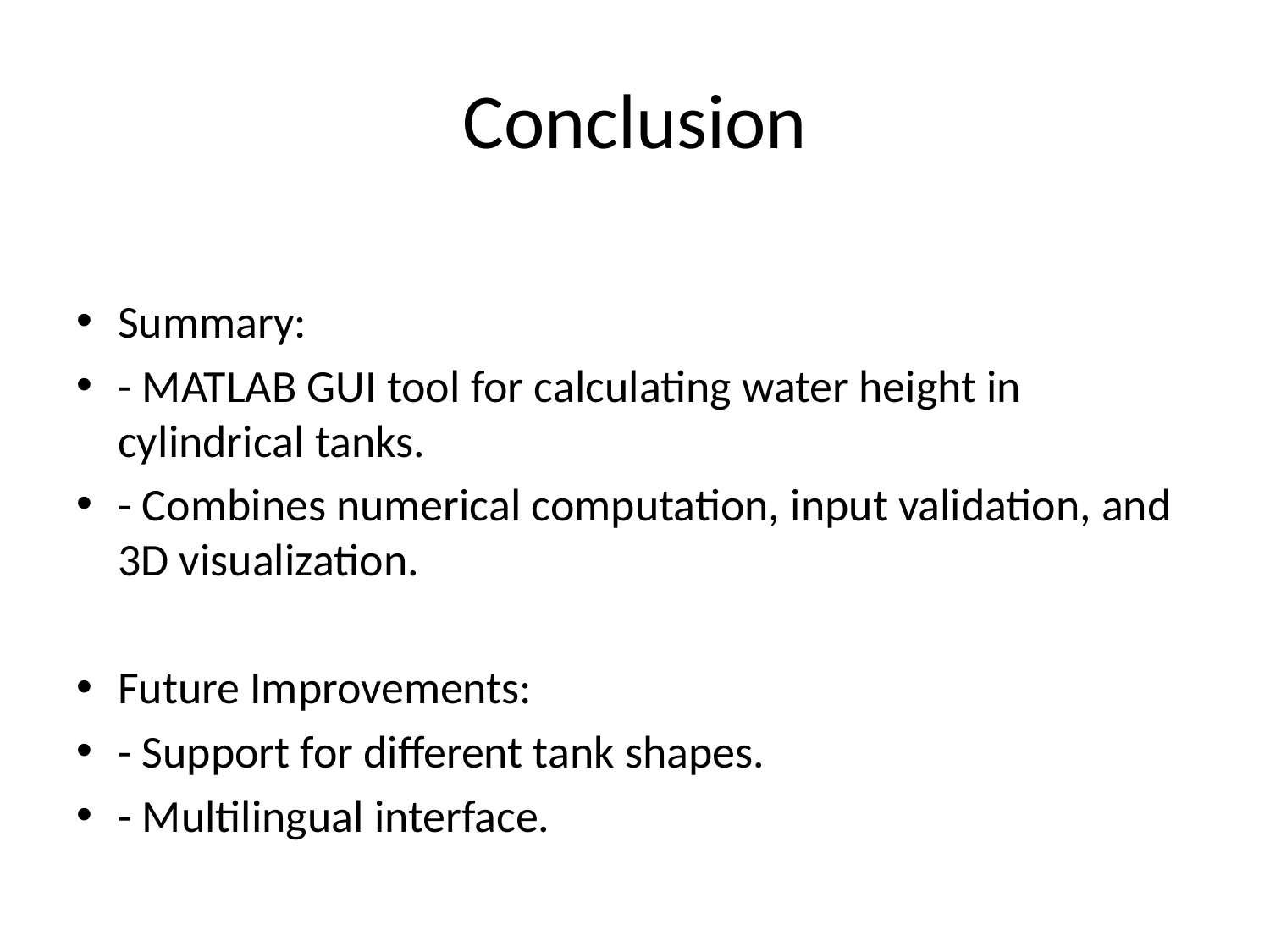

# Conclusion

Summary:
- MATLAB GUI tool for calculating water height in cylindrical tanks.
- Combines numerical computation, input validation, and 3D visualization.

Future Improvements:
- Support for different tank shapes.
- Multilingual interface.